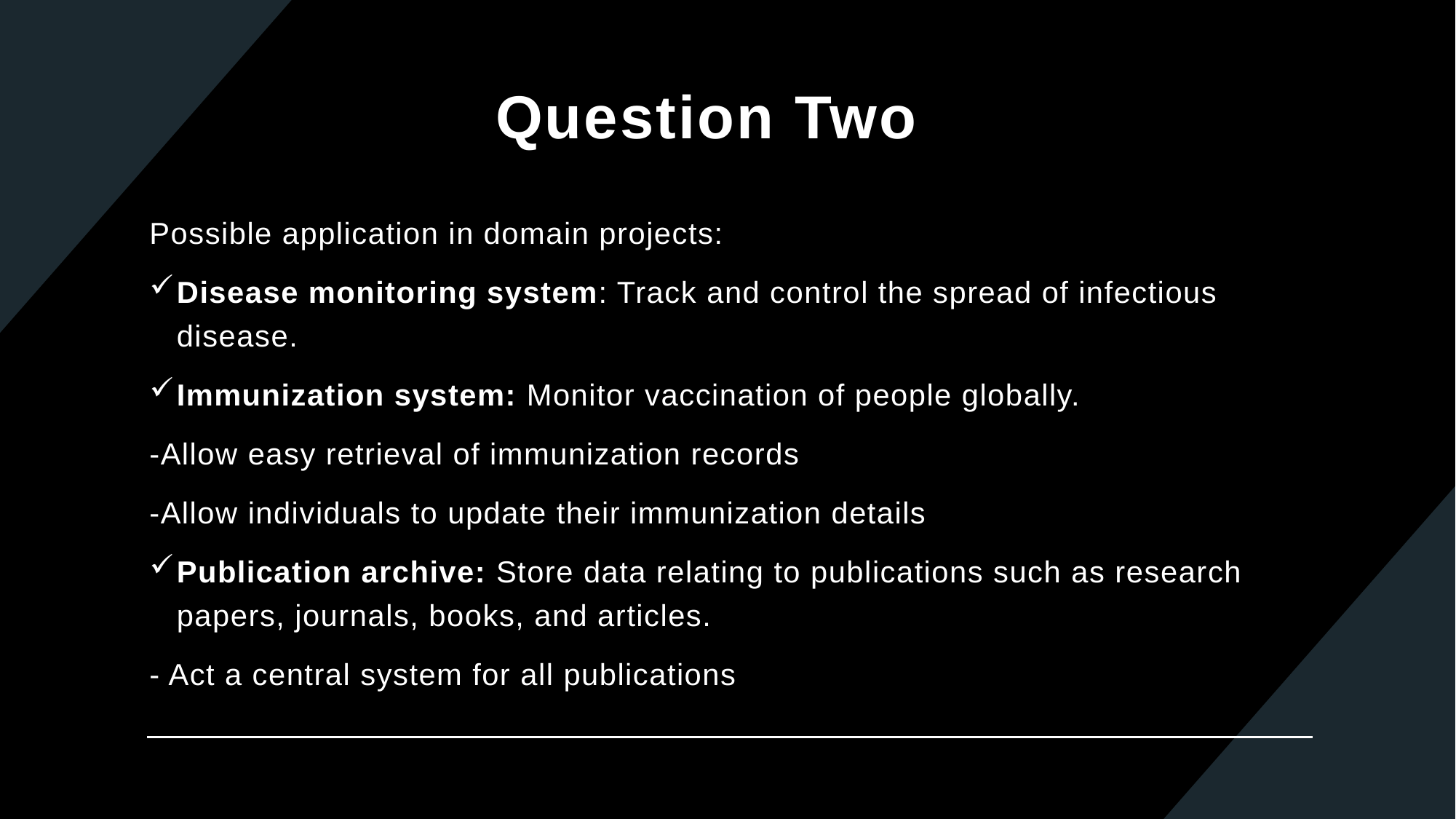

# Question Two
Possible application in domain projects:
Disease monitoring system: Track and control the spread of infectious disease.
Immunization system: Monitor vaccination of people globally.
-Allow easy retrieval of immunization records
-Allow individuals to update their immunization details
Publication archive: Store data relating to publications such as research papers, journals, books, and articles.
- Act a central system for all publications